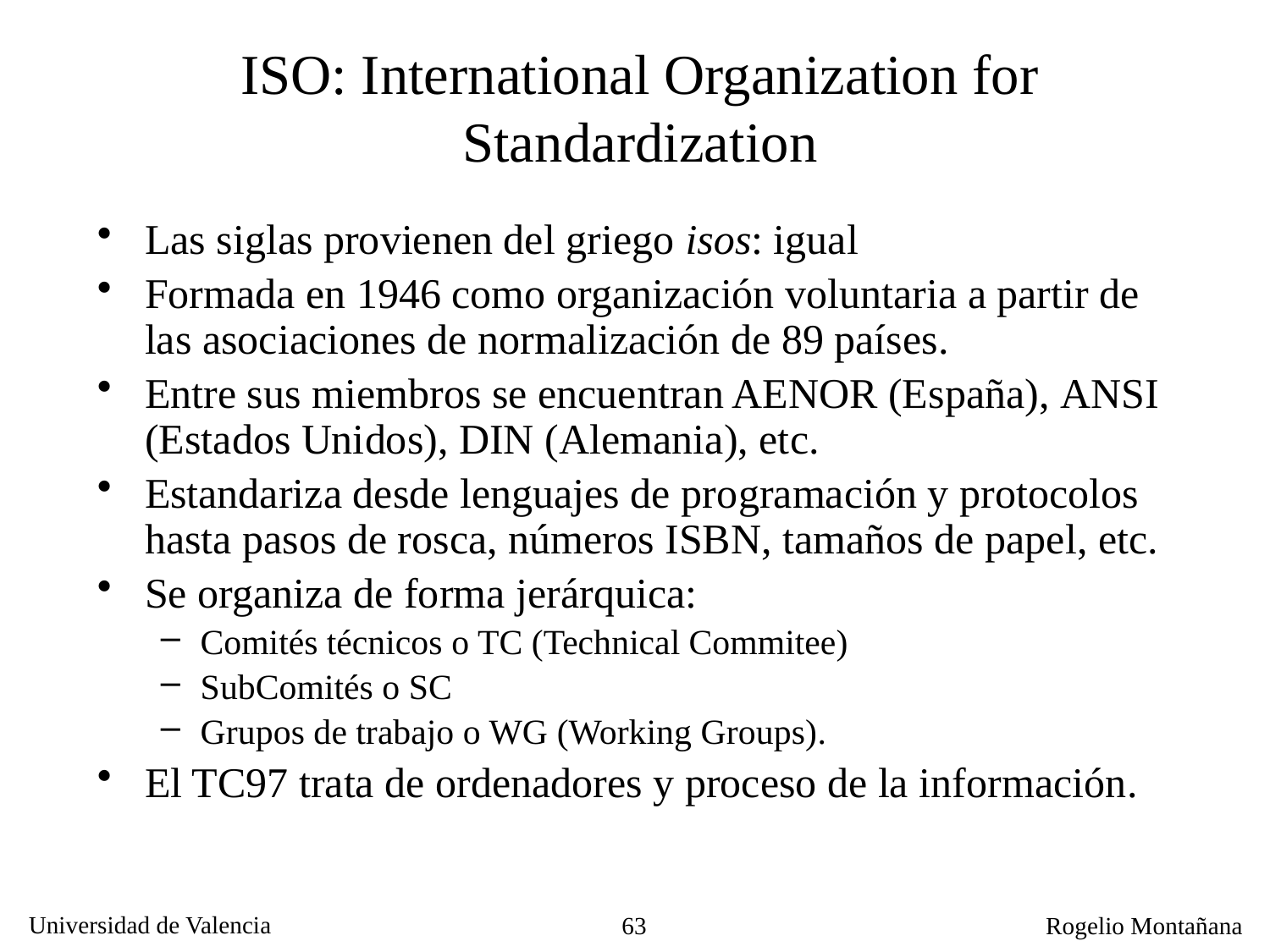

# ISO: International Organization for Standardization
Las siglas provienen del griego isos: igual
Formada en 1946 como organización voluntaria a partir de las asociaciones de normalización de 89 países.
Entre sus miembros se encuentran AENOR (España), ANSI (Estados Unidos), DIN (Alemania), etc.
Estandariza desde lenguajes de programación y protocolos hasta pasos de rosca, números ISBN, tamaños de papel, etc.
Se organiza de forma jerárquica:
Comités técnicos o TC (Technical Commitee)
SubComités o SC
Grupos de trabajo o WG (Working Groups).
El TC97 trata de ordenadores y proceso de la información.

63